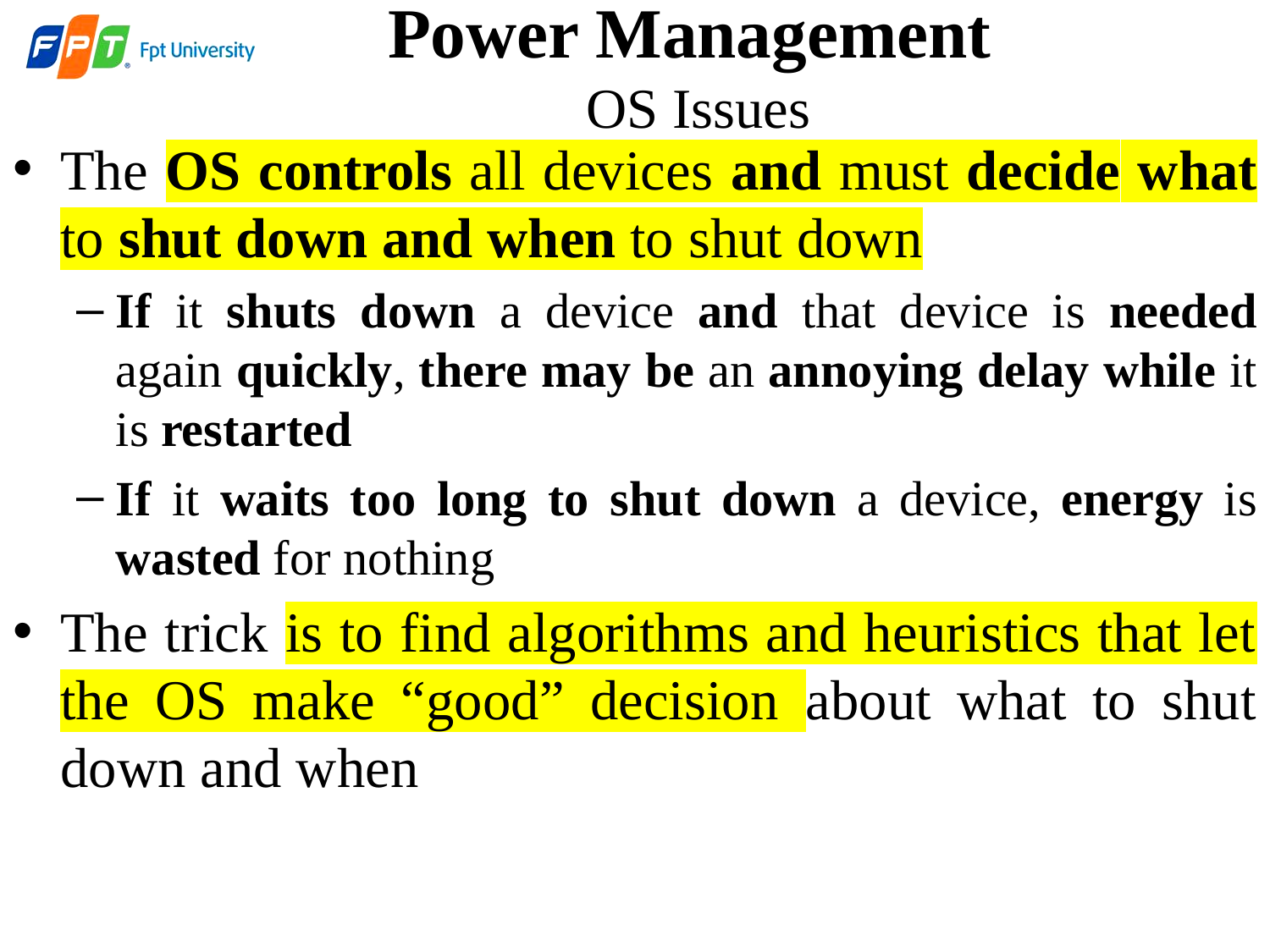

Power Management
OS Issues
The OS controls all devices and must decide what to shut down and when to shut down
If it shuts down a device and that device is needed again quickly, there may be an annoying delay while it is restarted
If it waits too long to shut down a device, energy is wasted for nothing
The trick is to find algorithms and heuristics that let the OS make “good” decision about what to shut down and when